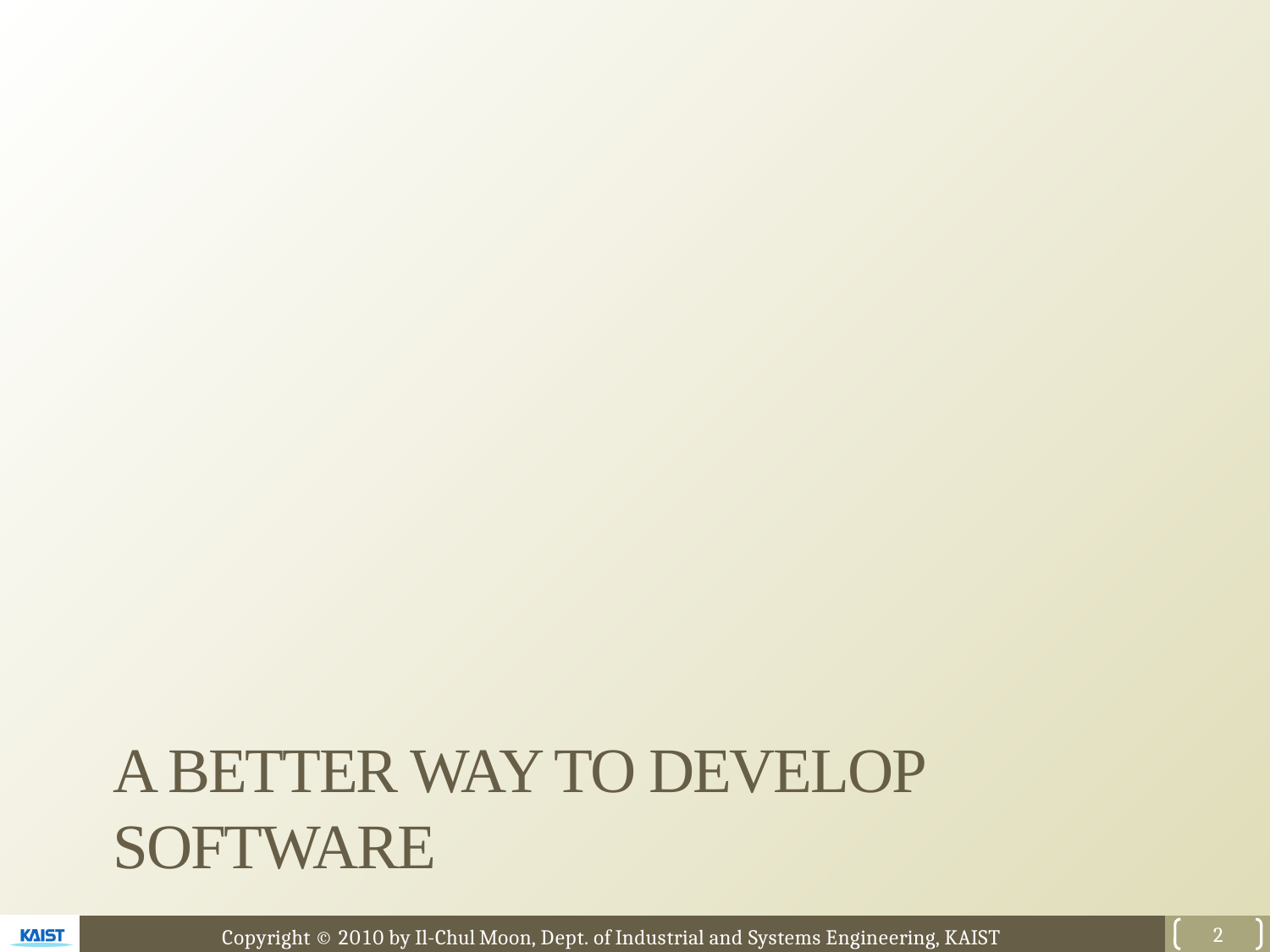

# A better way to develop  software
2